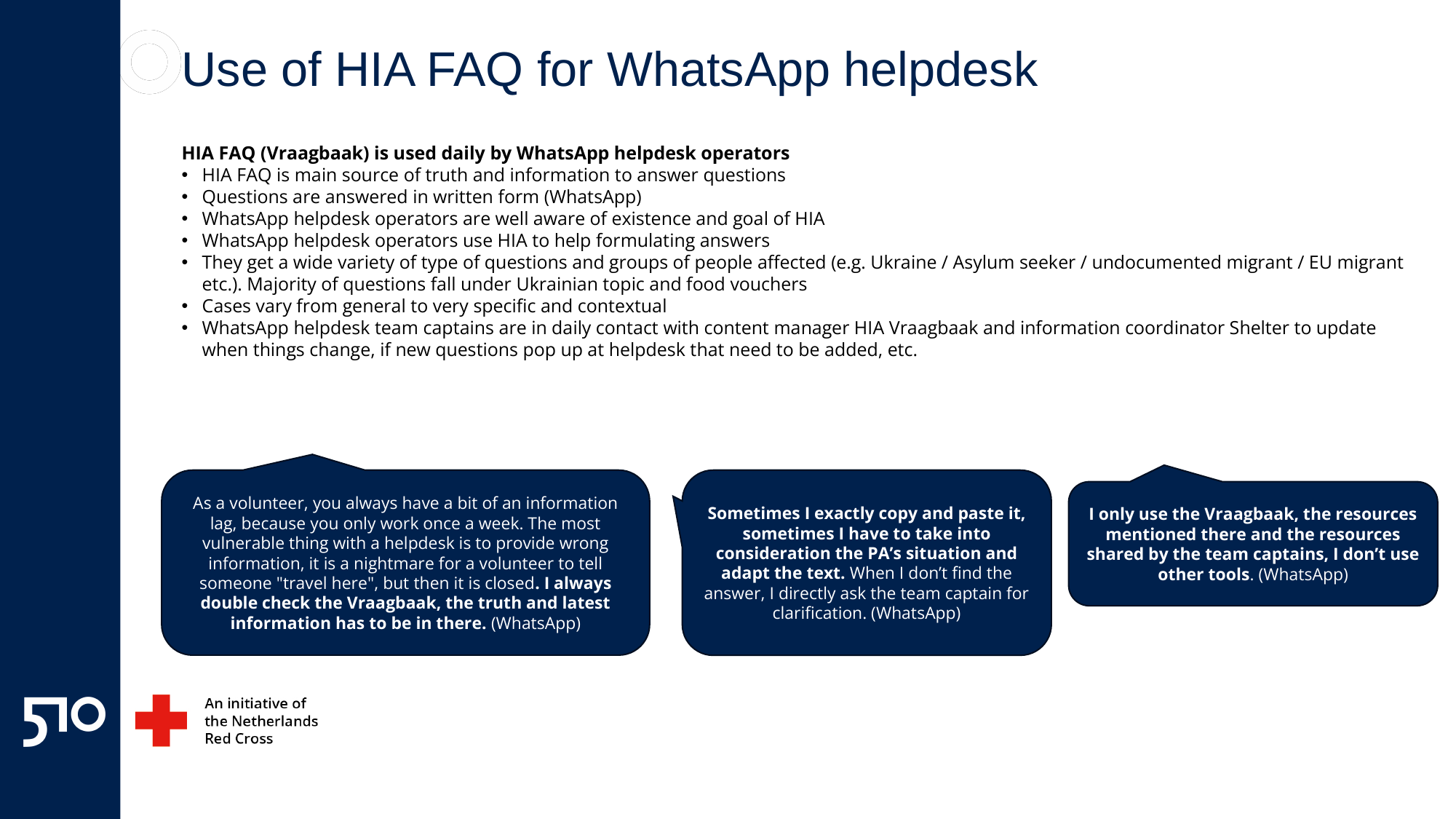

# Use of HIA FAQ for WhatsApp helpdesk
HIA FAQ (Vraagbaak) is used daily by WhatsApp helpdesk operators
HIA FAQ is main source of truth and information to answer questions
Questions are answered in written form (WhatsApp)
WhatsApp helpdesk operators are well aware of existence and goal of HIA
WhatsApp helpdesk operators use HIA to help formulating answers
They get a wide variety of type of questions and groups of people affected (e.g. Ukraine / Asylum seeker / undocumented migrant / EU migrant etc.). Majority of questions fall under Ukrainian topic and food vouchers
Cases vary from general to very specific and contextual
WhatsApp helpdesk team captains are in daily contact with content manager HIA Vraagbaak and information coordinator Shelter to update when things change, if new questions pop up at helpdesk that need to be added, etc.
As a volunteer, you always have a bit of an information lag, because you only work once a week. The most vulnerable thing with a helpdesk is to provide wrong information, it is a nightmare for a volunteer to tell someone "travel here", but then it is closed. I always double check the Vraagbaak, the truth and latest information has to be in there. (WhatsApp)
Sometimes I exactly copy and paste it, sometimes I have to take into consideration the PA’s situation and adapt the text. When I don’t find the answer, I directly ask the team captain for clarification. (WhatsApp)
I only use the Vraagbaak, the resources mentioned there and the resources shared by the team captains, I don’t use other tools. (WhatsApp)